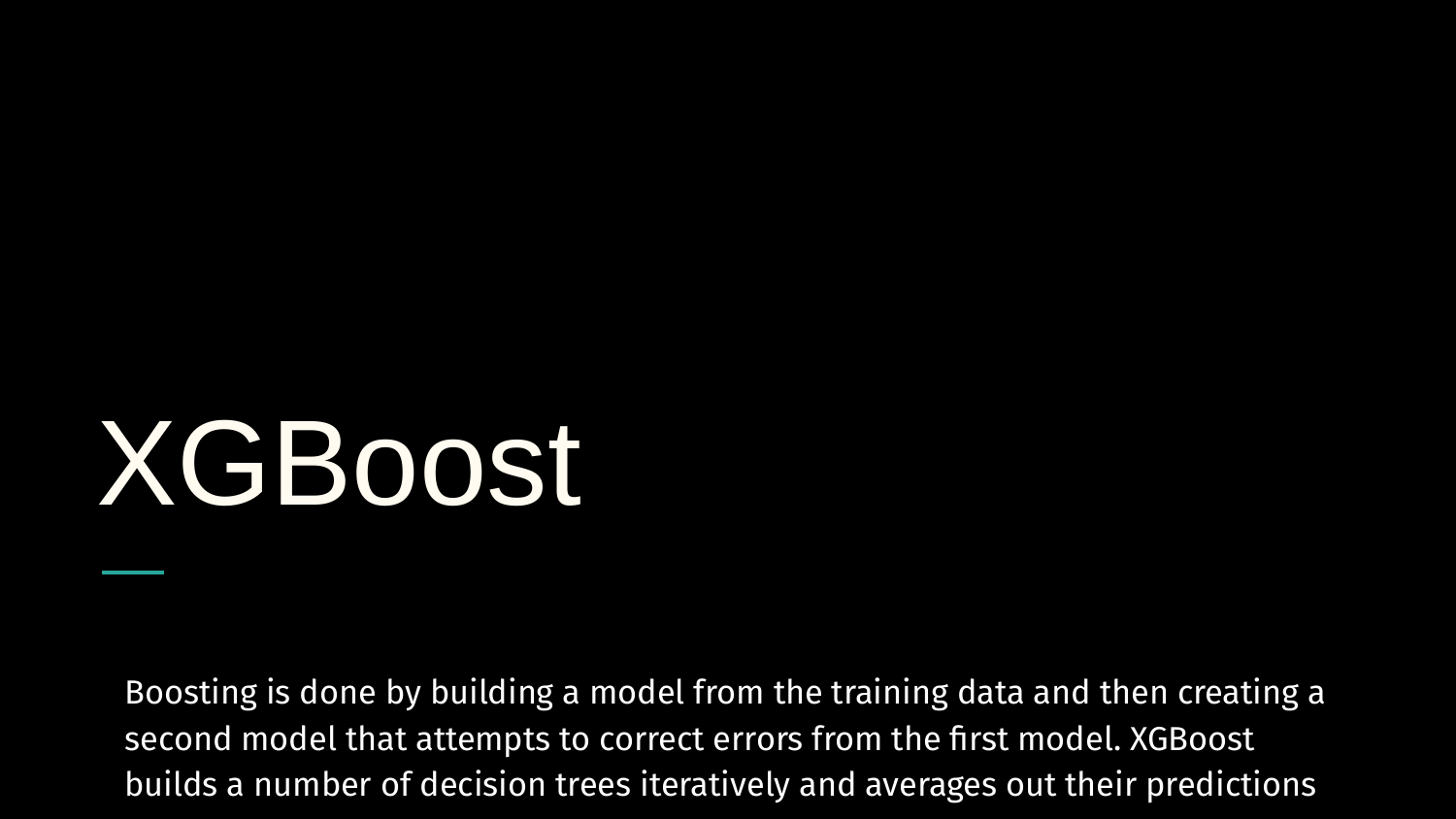

# XGBoost
Boosting is done by building a model from the training data and then creating a second model that attempts to correct errors from the first model. XGBoost builds a number of decision trees iteratively and averages out their predictions